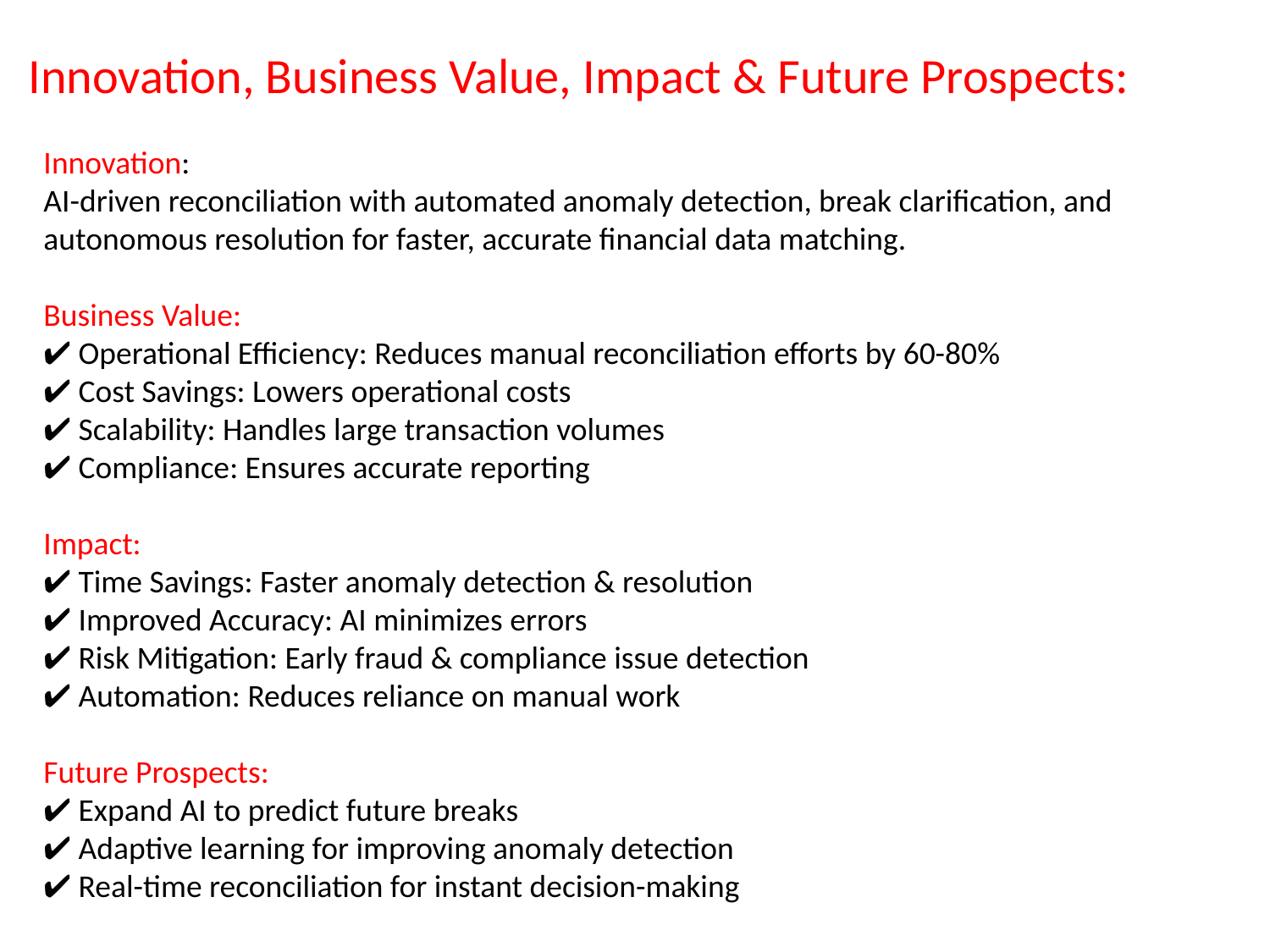

# Innovation, Business Value, Impact & Future Prospects:
Innovation:
AI-driven reconciliation with automated anomaly detection, break clarification, and autonomous resolution for faster, accurate financial data matching.

Business Value:
✔ Operational Efficiency: Reduces manual reconciliation efforts by 60-80%
✔ Cost Savings: Lowers operational costs
✔ Scalability: Handles large transaction volumes
✔ Compliance: Ensures accurate reporting

Impact:
✔ Time Savings: Faster anomaly detection & resolution
✔ Improved Accuracy: AI minimizes errors
✔ Risk Mitigation: Early fraud & compliance issue detection
✔ Automation: Reduces reliance on manual work

Future Prospects:
✔ Expand AI to predict future breaks
✔ Adaptive learning for improving anomaly detection
✔ Real-time reconciliation for instant decision-making